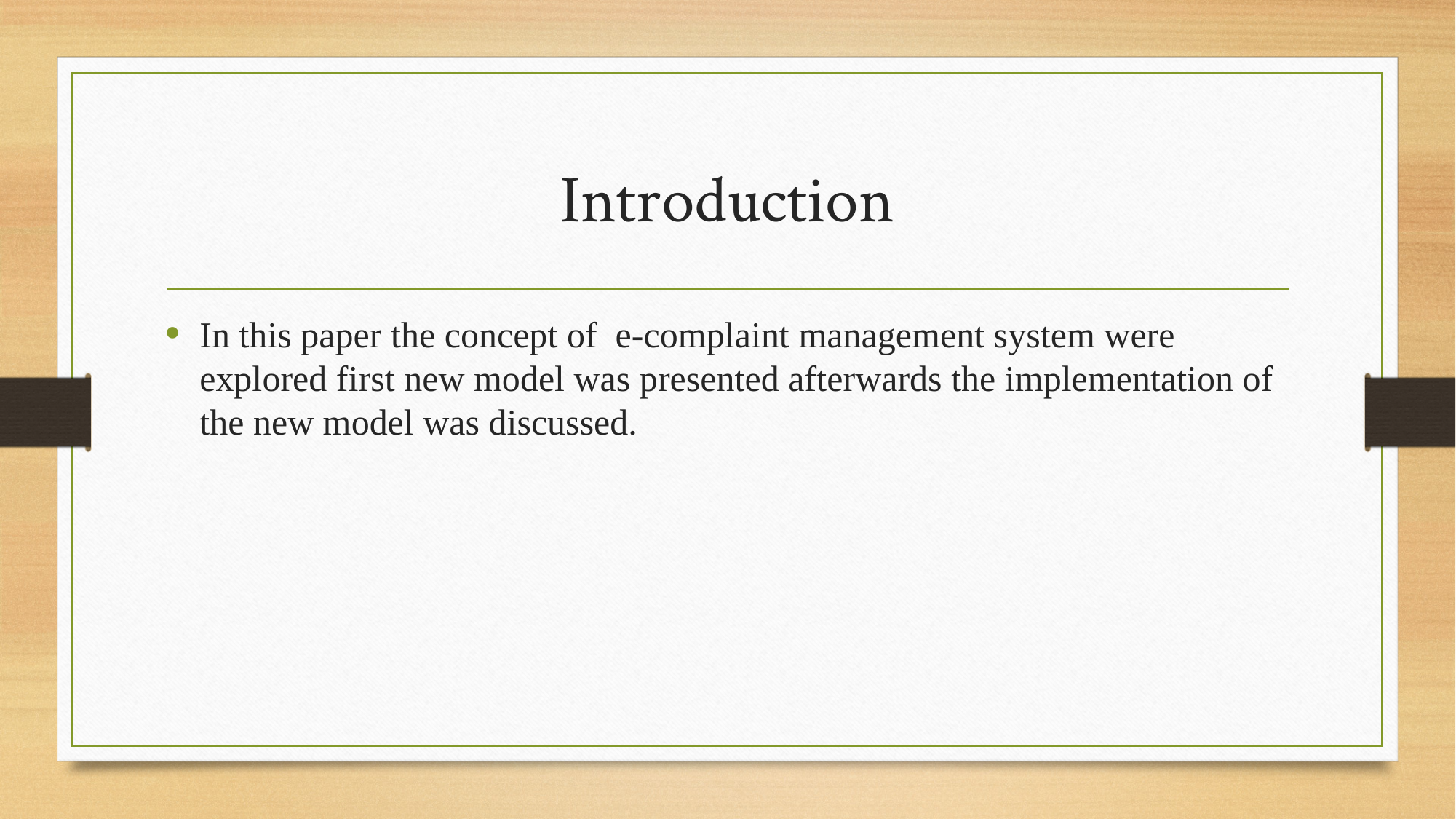

# Introduction
In this paper the concept of  e-complaint management system were explored first new model was presented afterwards the implementation of the new model was discussed.